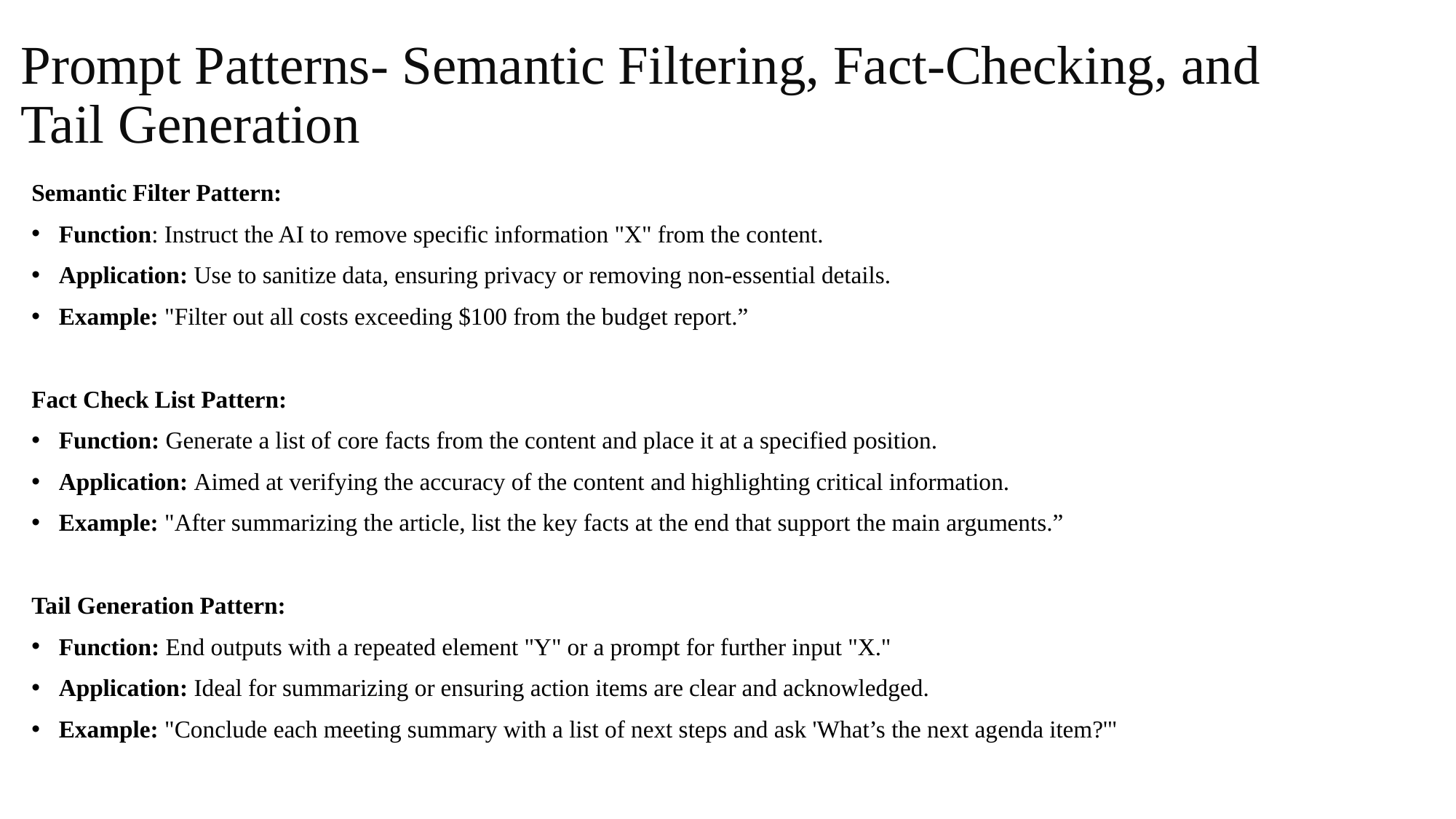

# Prompt Patterns- Semantic Filtering, Fact-Checking, and Tail Generation
Semantic Filter Pattern:
Function: Instruct the AI to remove specific information "X" from the content.
Application: Use to sanitize data, ensuring privacy or removing non-essential details.
Example: "Filter out all costs exceeding $100 from the budget report.”

Fact Check List Pattern:
Function: Generate a list of core facts from the content and place it at a specified position.
Application: Aimed at verifying the accuracy of the content and highlighting critical information.
Example: "After summarizing the article, list the key facts at the end that support the main arguments.”

Tail Generation Pattern:
Function: End outputs with a repeated element "Y" or a prompt for further input "X."
Application: Ideal for summarizing or ensuring action items are clear and acknowledged.
Example: "Conclude each meeting summary with a list of next steps and ask 'What’s the next agenda item?'"